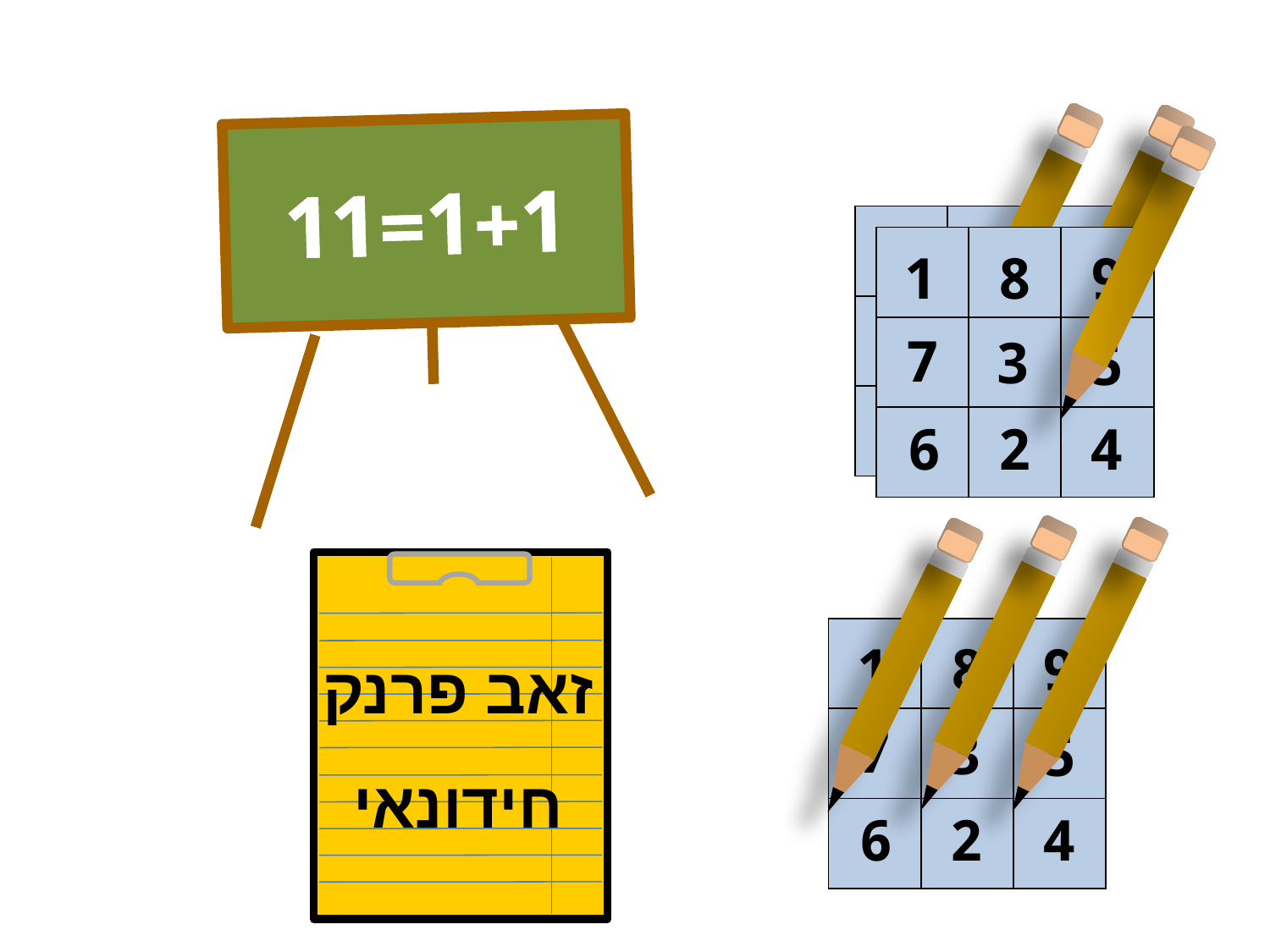

1+1=11
|  |  |  |
| --- | --- | --- |
|  |  |  |
|  |  |  |
1
8
9
|  |  |  |
| --- | --- | --- |
|  |  |  |
|  |  |  |
1
8
9
7
3
5
7
3
5
6
2
4
6
2
4

זאב פרנק
חידונאי
|  |  |  |
| --- | --- | --- |
|  |  |  |
|  |  |  |
1
8
9
7
3
5
6
2
4